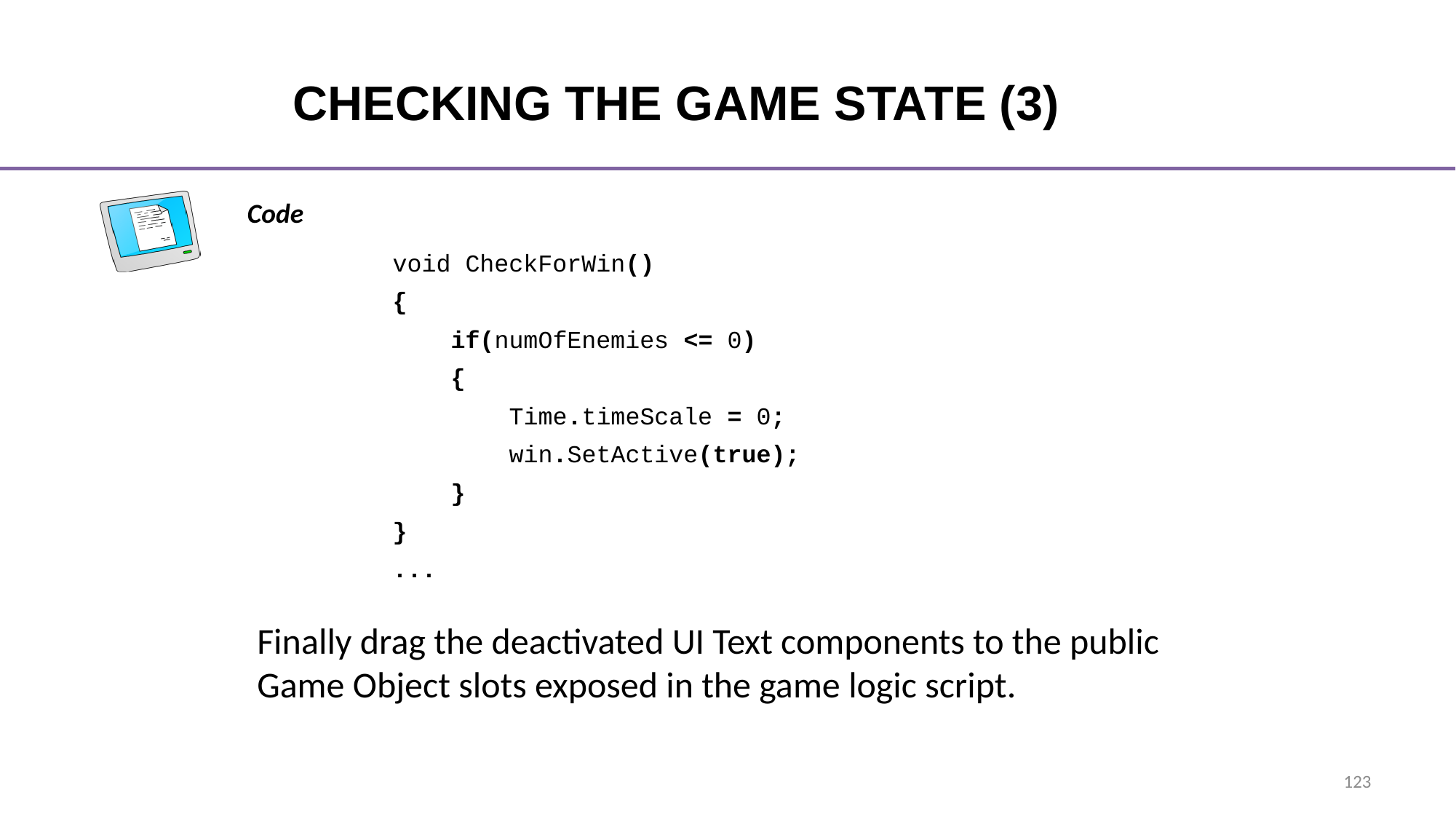

# Checking the Game state (3)
void CheckForWin()
{
    if(numOfEnemies <= 0)
    {
        Time.timeScale = 0;
        win.SetActive(true);
    }
}
...
Finally drag the deactivated UI Text components to the public Game Object slots exposed in the game logic script.

123